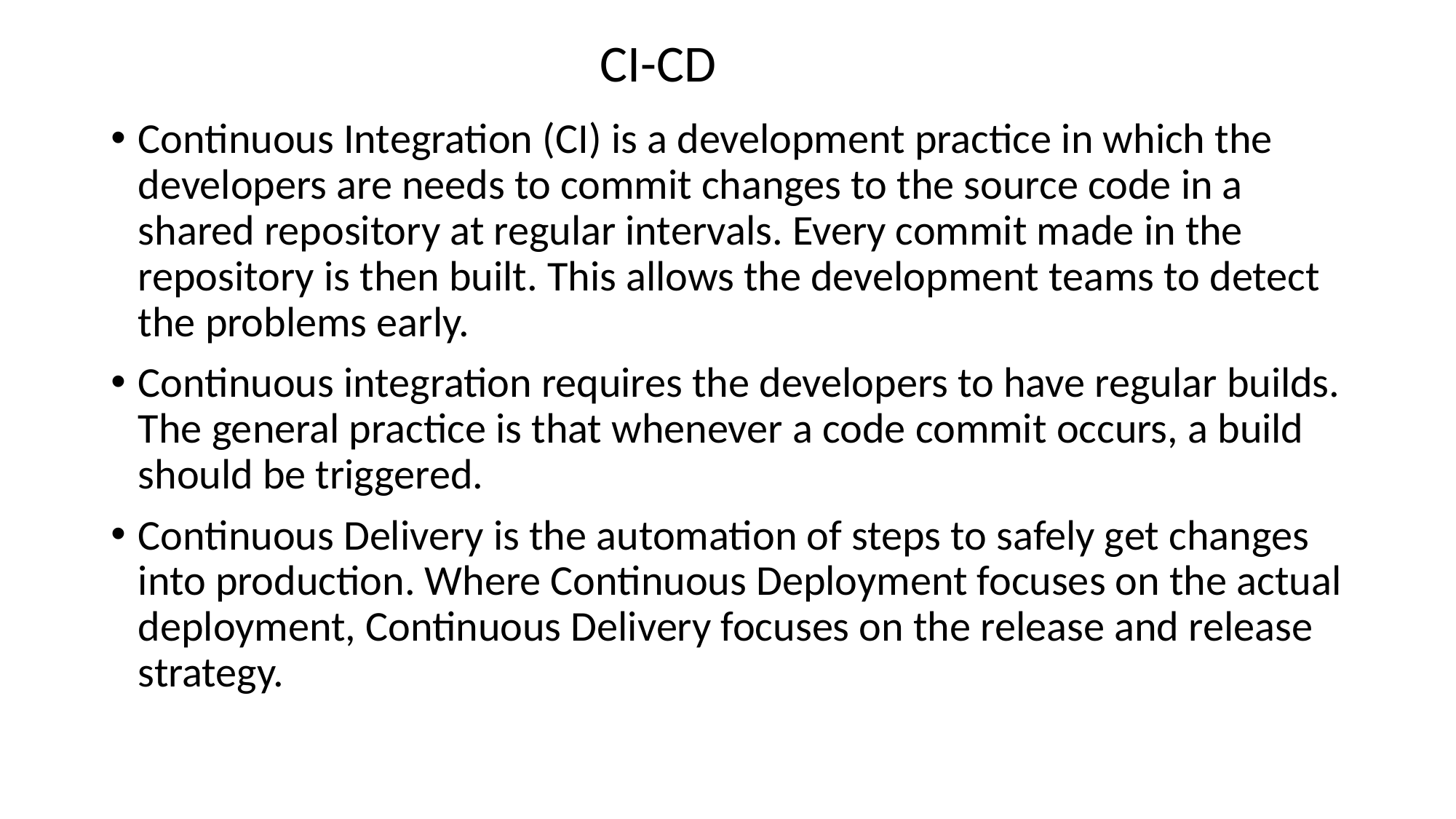

# CI-CD
Continuous Integration (CI) is a development practice in which the developers are needs to commit changes to the source code in a shared repository at regular intervals. Every commit made in the repository is then built. This allows the development teams to detect the problems early.
Continuous integration requires the developers to have regular builds. The general practice is that whenever a code commit occurs, a build should be triggered.
Continuous Delivery is the automation of steps to safely get changes into production. Where Continuous Deployment focuses on the actual deployment, Continuous Delivery focuses on the release and release strategy.